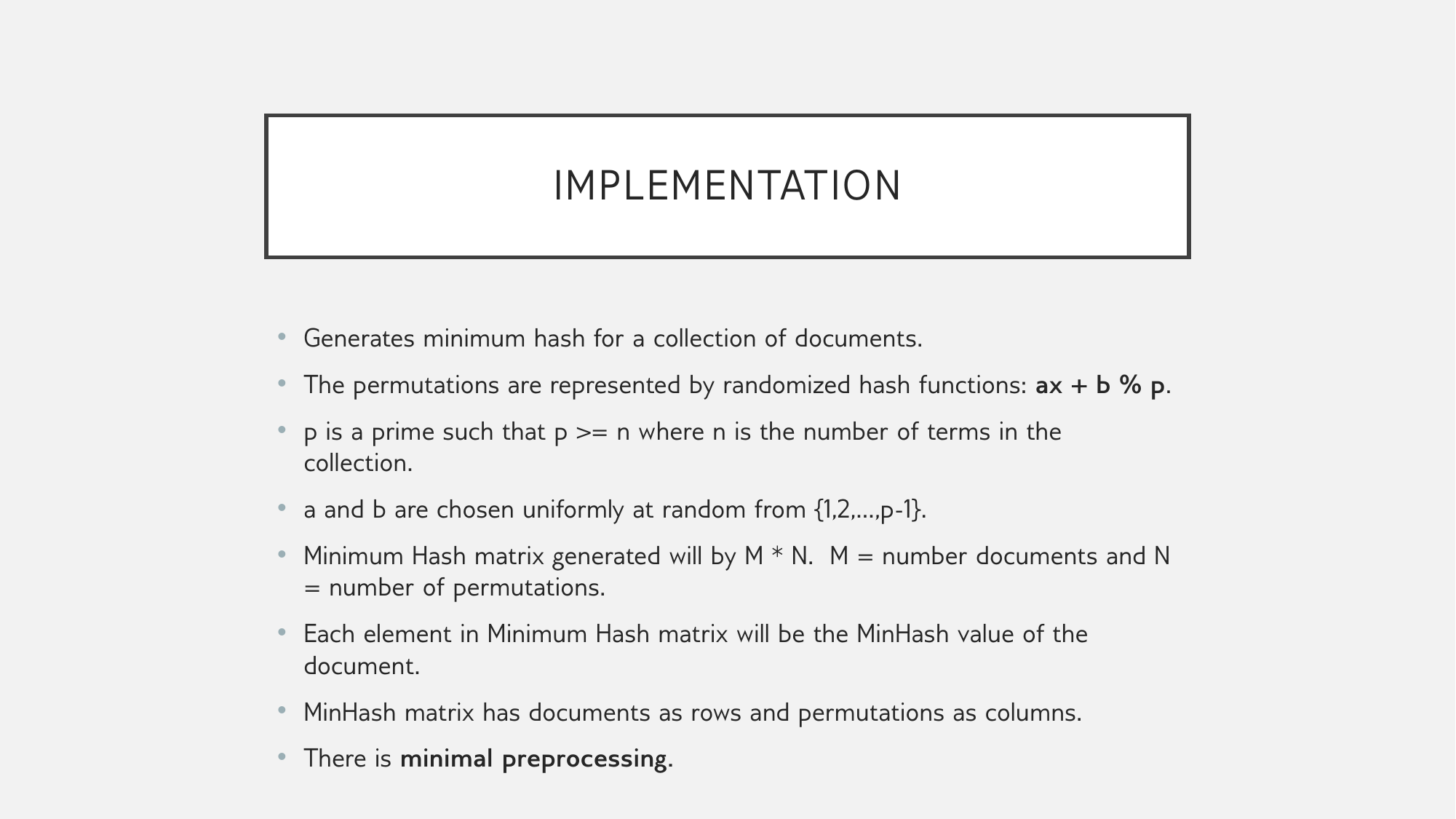

# implementation
Generates minimum hash for a collection of documents.
The permutations are represented by randomized hash functions: ax + b % p.
p is a prime such that p >= n where n is the number of terms in the collection.
a and b are chosen uniformly at random from {1,2,...,p-1}.
Minimum Hash matrix generated will by M * N.  M = number documents and N = number of permutations.
Each element in Minimum Hash matrix will be the MinHash value of the document.
MinHash matrix has documents as rows and permutations as columns.
There is minimal preprocessing.